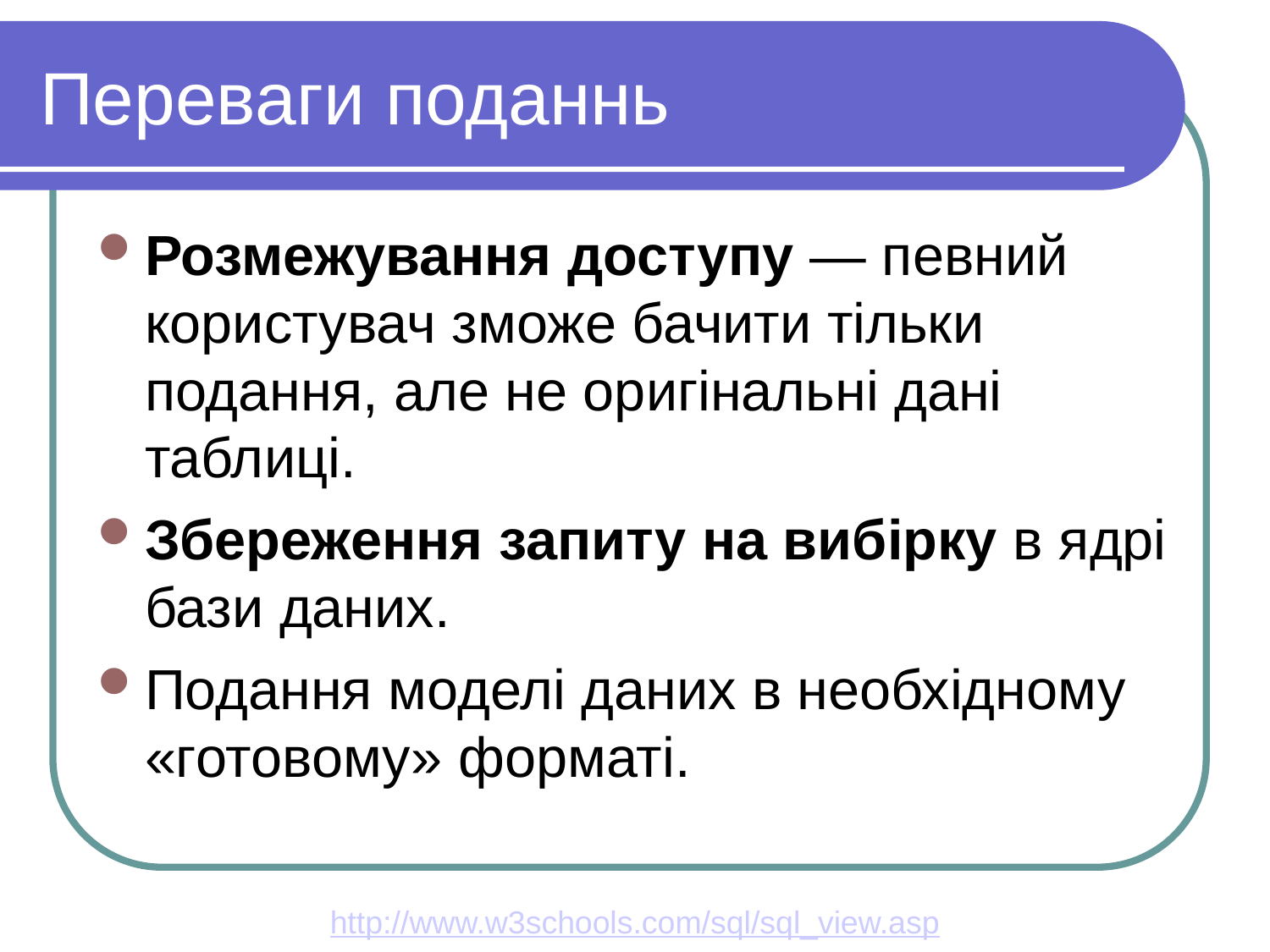

Переваги поданнь
Розмежування доступу — певний користувач зможе бачити тільки подання, але не оригінальні дані таблиці.
Збереження запиту на вибірку в ядрі бази даних.
Подання моделі даних в необхідному «готовому» форматі.
http://www.w3schools.com/sql/sql_view.asp